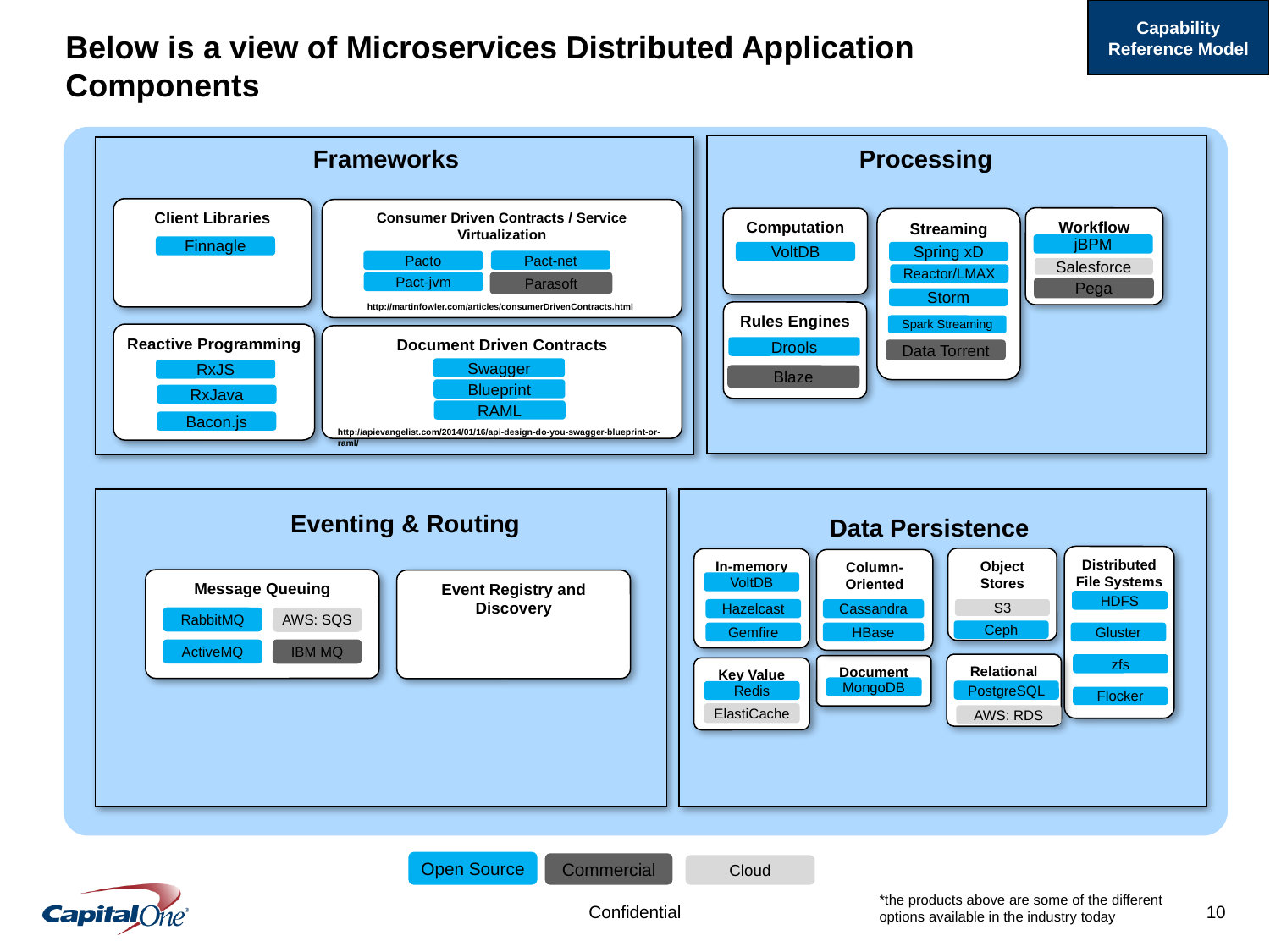

Capability Reference Model
# Below is a view of Microservices Distributed Application Components

Processing
Frameworks
Client Libraries
Consumer Driven Contracts / Service Virtualization
Workflow
Computation
Streaming
jBPM
VoltDB
Spring xD
Salesforce
Rules Engines
Drools
Finnagle
Pact-net
Pacto
Reactor/LMAX
Parasoft
Pact-jvm
Pega
Storm
http://martinfowler.com/articles/consumerDrivenContracts.html
Spark Streaming
Reactive Programming
Document Driven Contracts
Data Torrent
Swagger
RxJS
Blaze
Blueprint
RxJava
RAML
Bacon.js
http://apievangelist.com/2014/01/16/api-design-do-you-swagger-blueprint-or-raml/

Eventing & Routing
Data Persistence
Distributed File Systems
Object Stores
In-memory DB
Column-Oriented
VoltDB
HDFS
Cassandra
S3
Ceph
HBase
Gluster
Relational
Document
Key Value
MongoDB
PostgreSQL
Redis
AWS: RDS
Message Queuing
Event Registry and Discovery
Hazelcast
RabbitMQ
AWS: SQS
Gemfire
ActiveMQ
IBM MQ
zfs
Flocker
ElastiCache
Open Source
Commercial
Cloud
*the products above are some of the different options available in the industry today